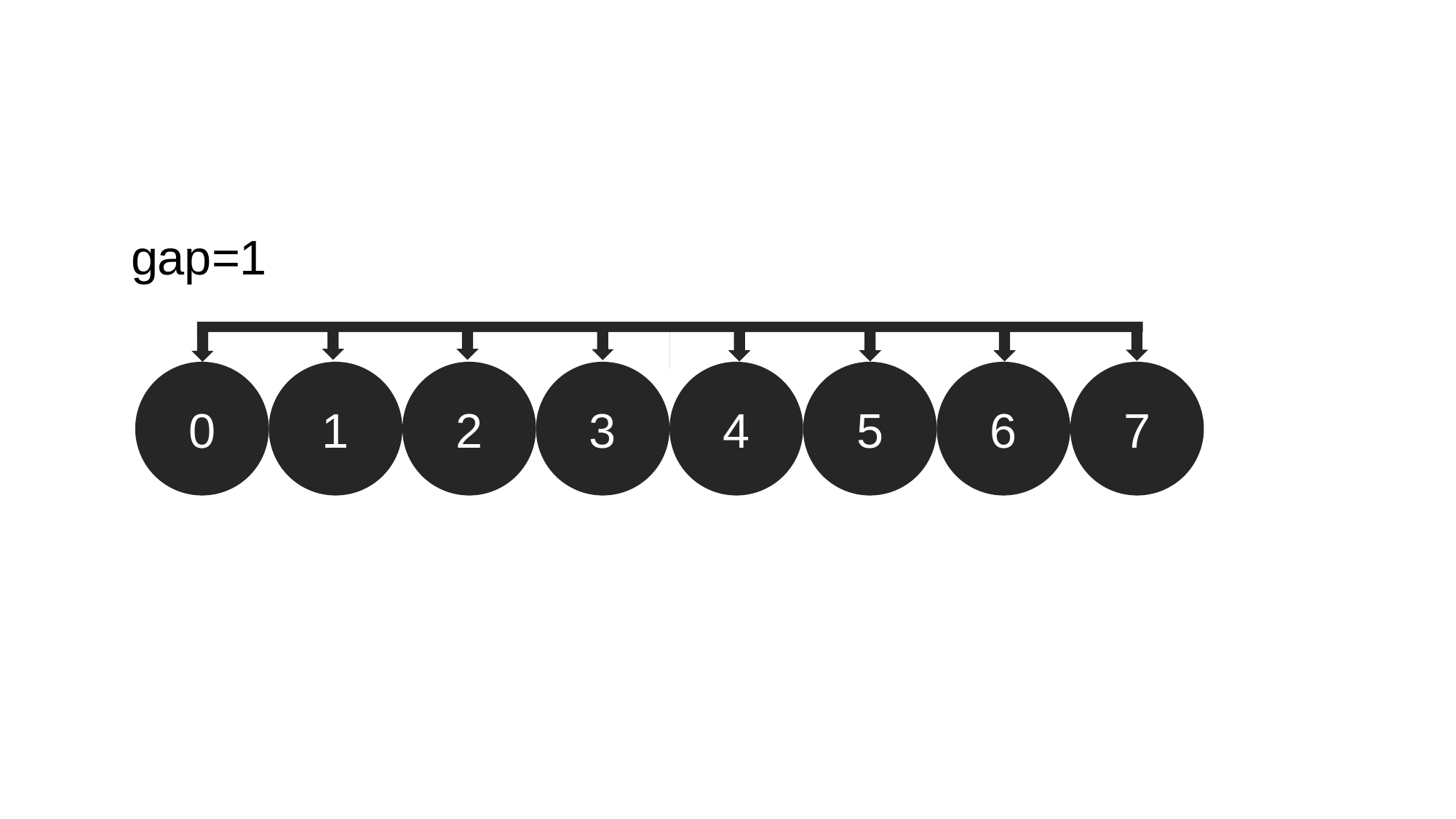

gap=1

5
6
7
4
1
2
3
0